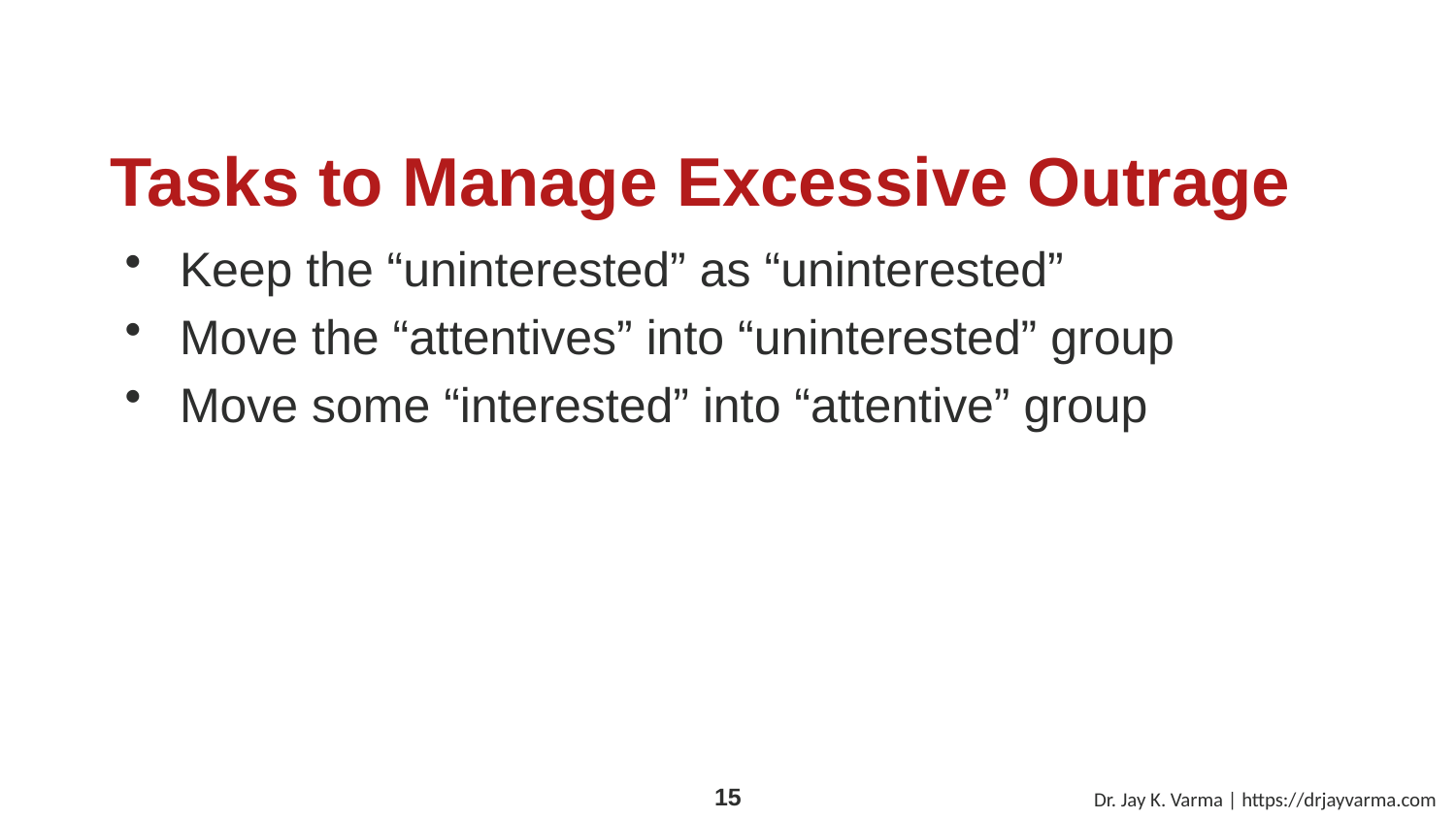

# Tasks to Manage Excessive Outrage
Keep the “uninterested” as “uninterested”
Move the “attentives” into “uninterested” group
Move some “interested” into “attentive” group
Dr. Jay K. Varma | https://drjayvarma.com